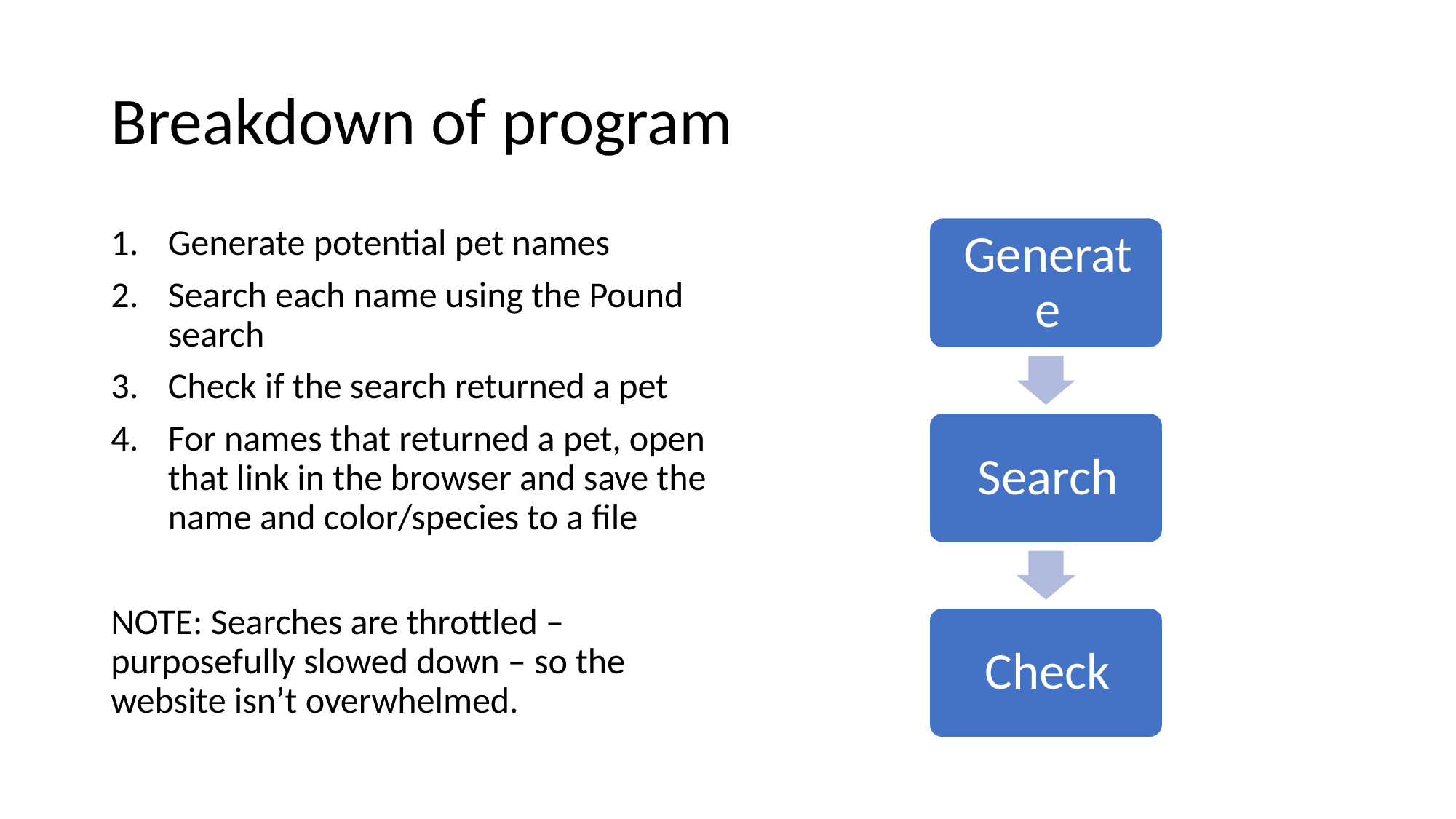

# Breakdown of program
Generate potential pet names
Search each name using the Pound search
Check if the search returned a pet
For names that returned a pet, open that link in the browser and save the name and color/species to a file

NOTE: Searches are throttled – purposefully slowed down – so the website isn’t overwhelmed.
Generate

Search

Check